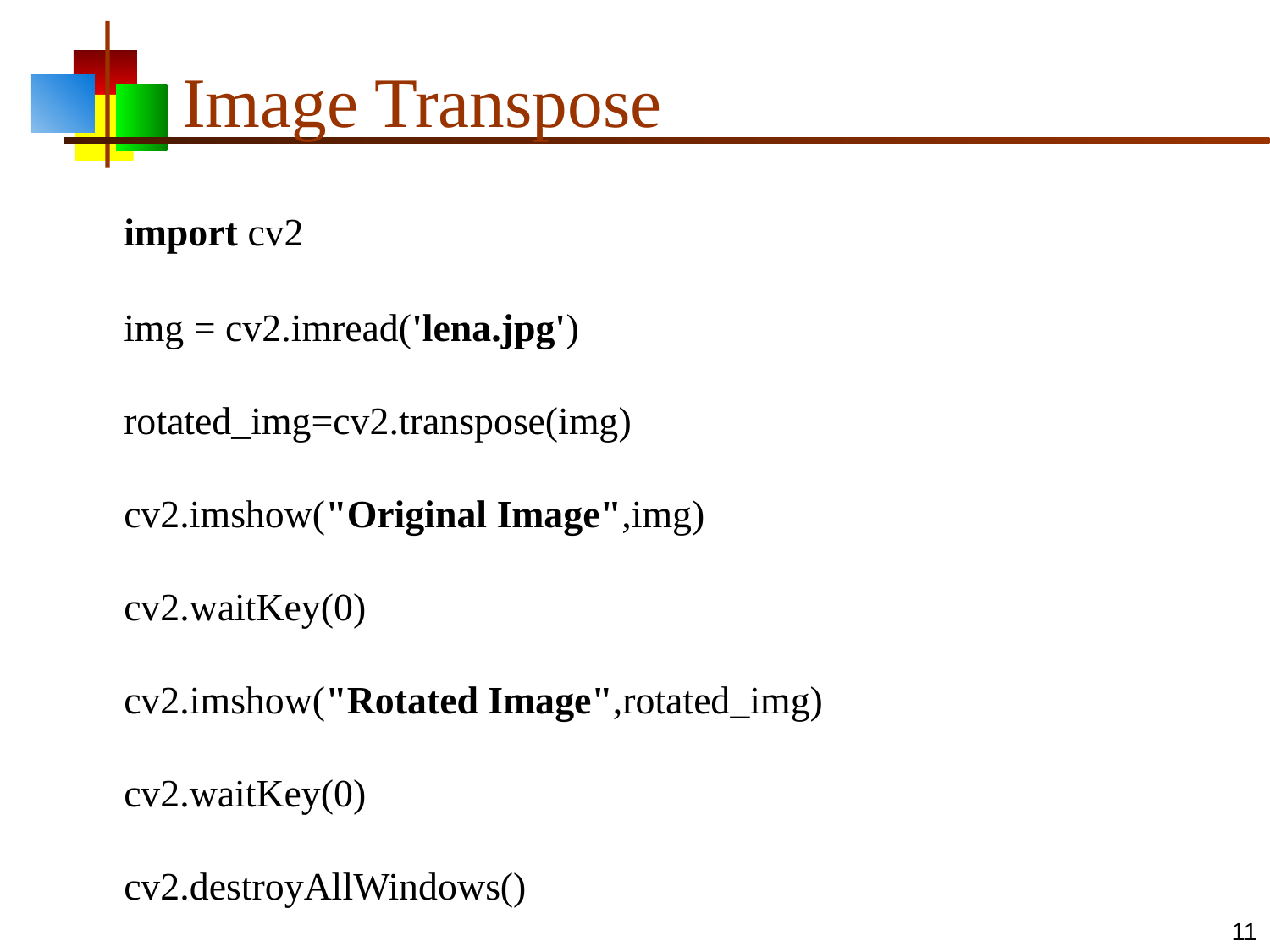

# Image Transpose
	import cv2
img = cv2.imread('lena.jpg')
rotated_img=cv2.transpose(img)
cv2.imshow("Original Image",img)
cv2.waitKey(0)
cv2.imshow("Rotated Image",rotated_img)
cv2.waitKey(0)
cv2.destroyAllWindows()
11